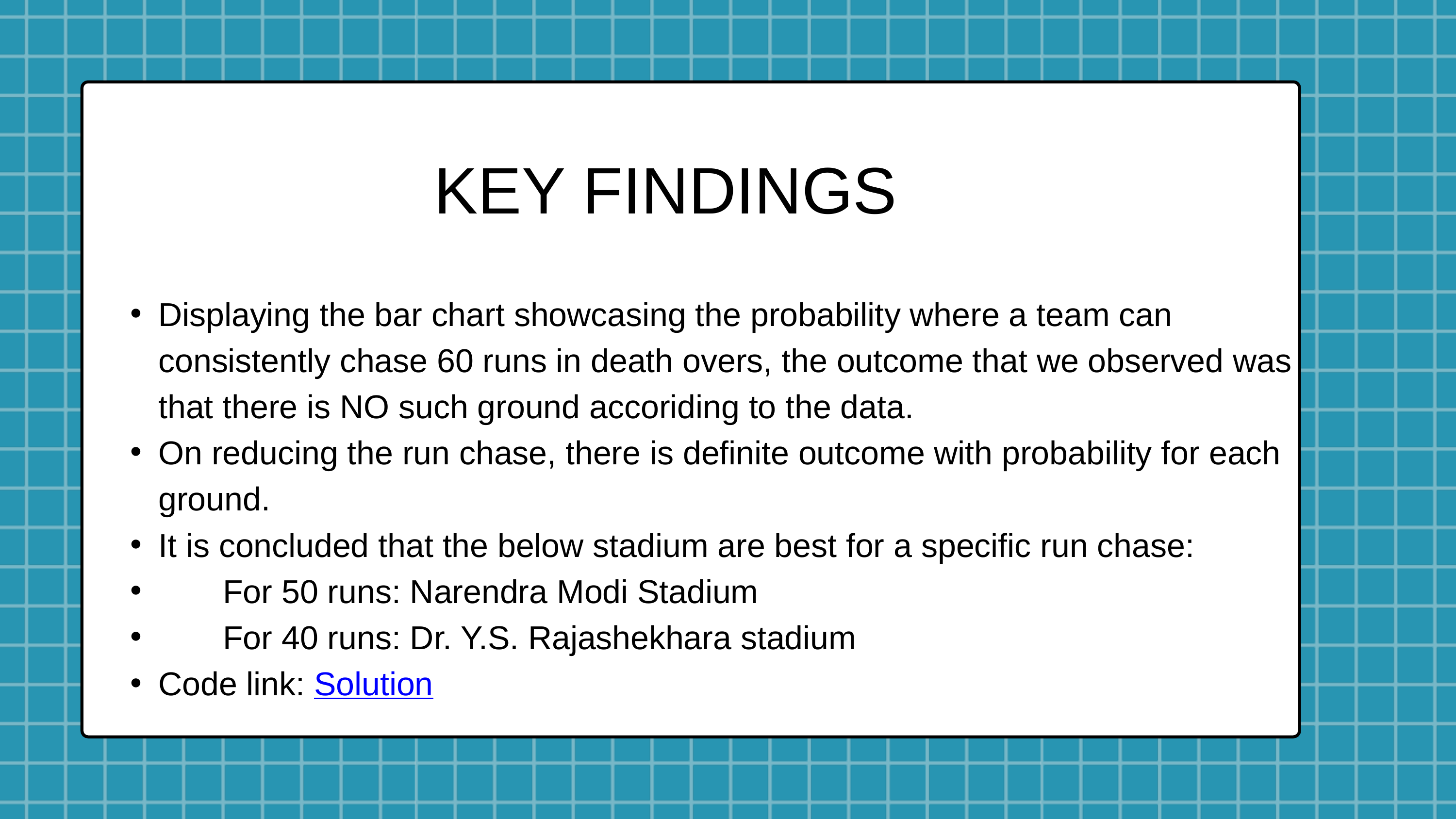

KEY FINDINGS
Displaying the bar chart showcasing the probability where a team can consistently chase 60 runs in death overs, the outcome that we observed was that there is NO such ground accoriding to the data.
On reducing the run chase, there is definite outcome with probability for each ground.
It is concluded that the below stadium are best for a specific run chase:
       For 50 runs: Narendra Modi Stadium
       For 40 runs: Dr. Y.S. Rajashekhara stadium
Code link: Solution